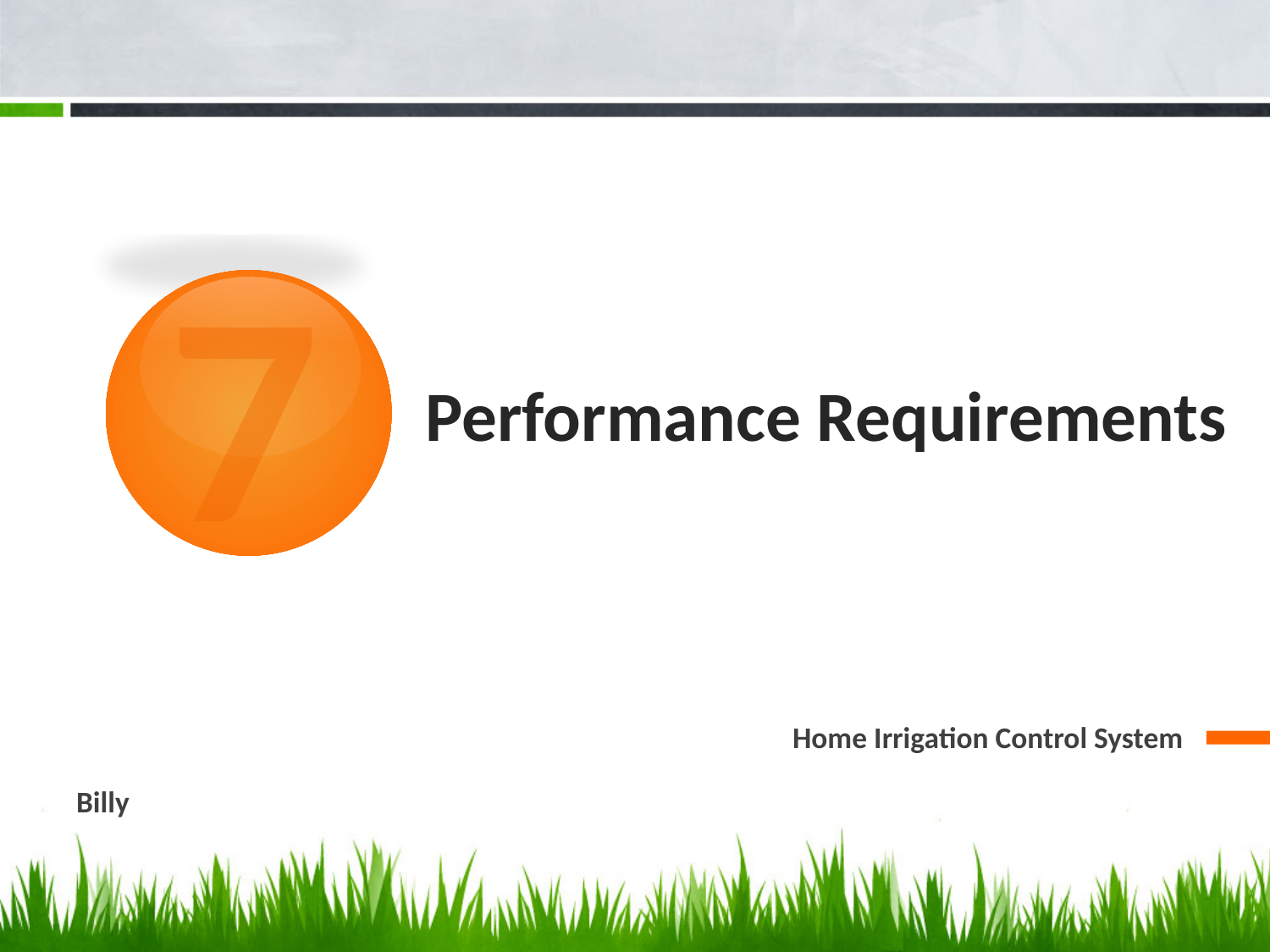

7
# Performance Requirements
Home Irrigation Control System
Billy